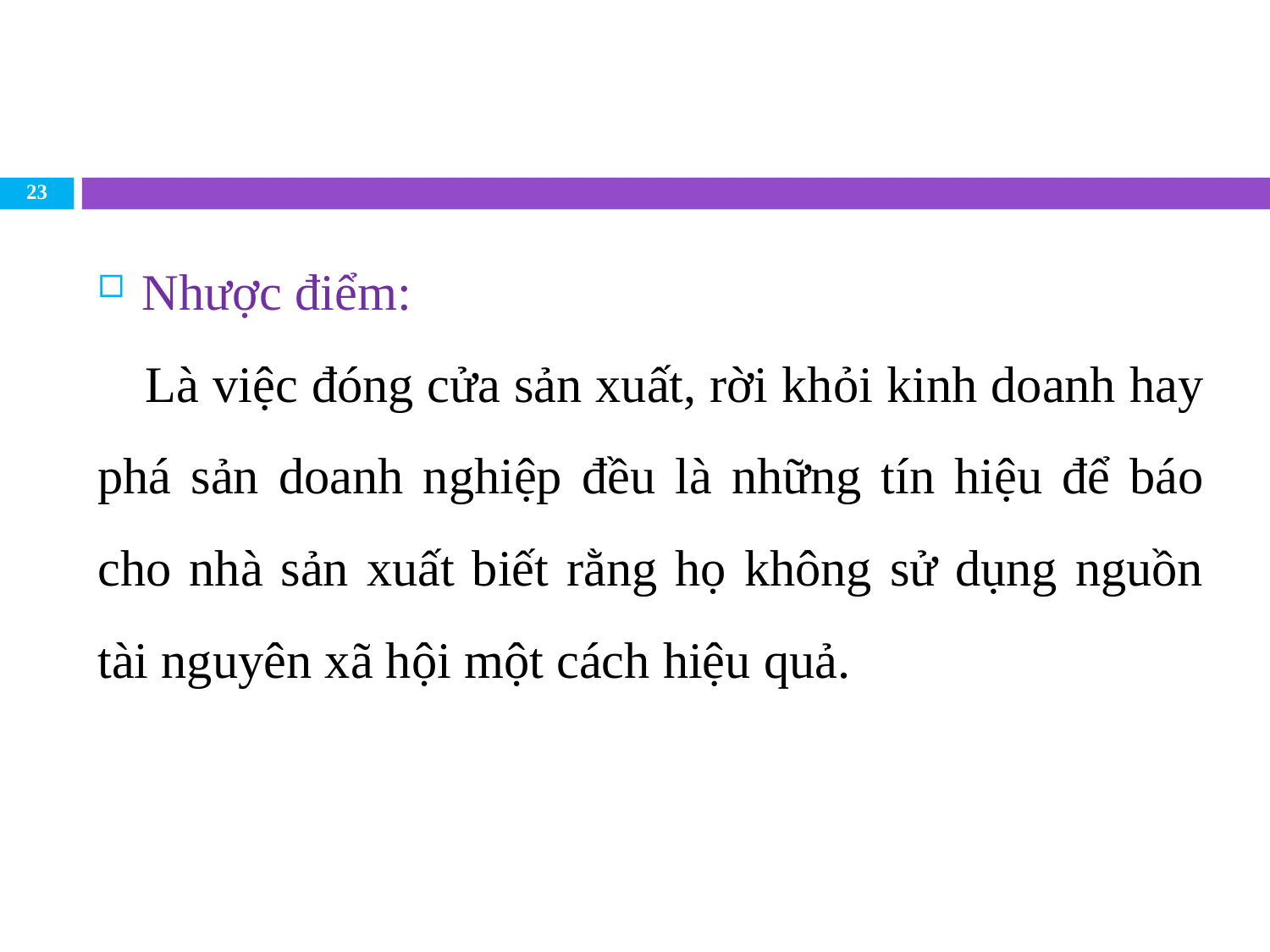

#
23
Nhược điểm:
Là việc đóng cửa sản xuất, rời khỏi kinh doanh hay phá sản doanh nghiệp đều là những tín hiệu để báo cho nhà sản xuất biết rằng họ không sử dụng nguồn tài nguyên xã hội một cách hiệu quả.